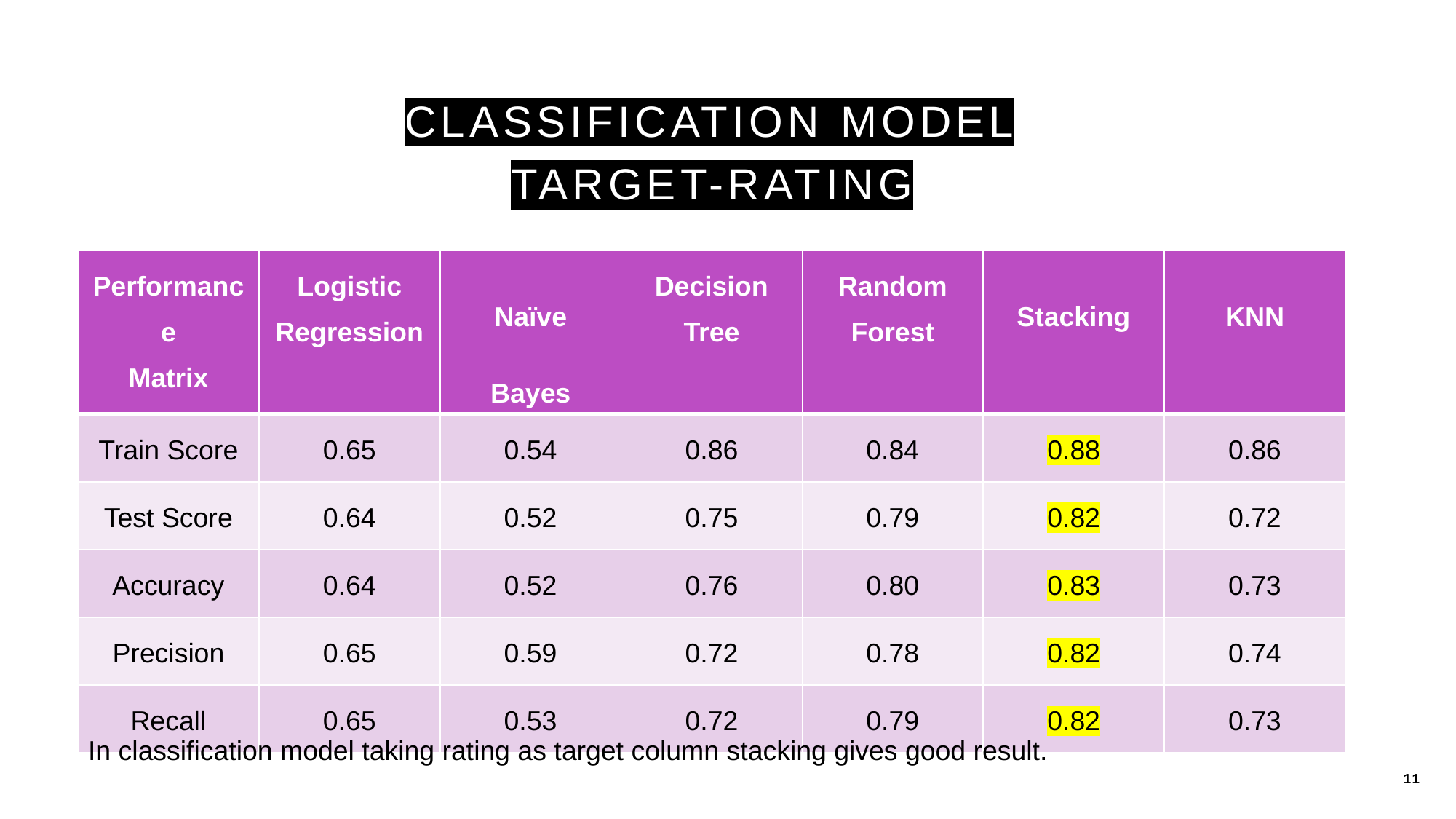

# Classification model Target-Rating
| Performance Matrix | Logistic Regression | Naïve Bayes | Decision Tree | Random Forest | Stacking | KNN |
| --- | --- | --- | --- | --- | --- | --- |
| Train Score | 0.65 | 0.54 | 0.86 | 0.84 | 0.88 | 0.86 |
| Test Score | 0.64 | 0.52 | 0.75 | 0.79 | 0.82 | 0.72 |
| Accuracy | 0.64 | 0.52 | 0.76 | 0.80 | 0.83 | 0.73 |
| Precision | 0.65 | 0.59 | 0.72 | 0.78 | 0.82 | 0.74 |
| Recall | 0.65 | 0.53 | 0.72 | 0.79 | 0.82 | 0.73 |
In classification model taking rating as target column stacking gives good result.
11